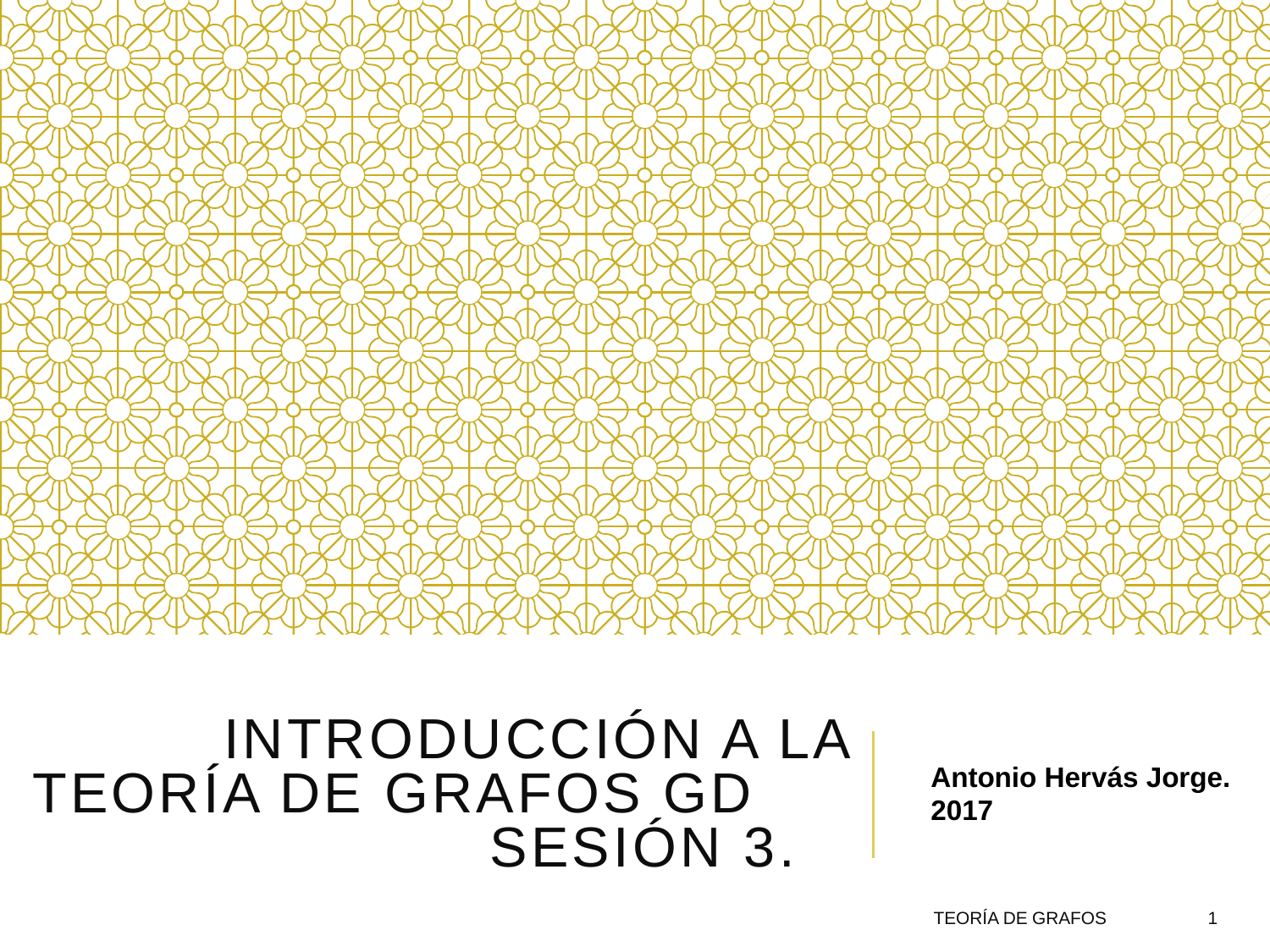

# INTRODUCCIÓN A LA TEORÍA DE GRAFOS gd                              SESIÓN 3.
Antonio Hervás Jorge. 2017

Teoría de Grafos
1